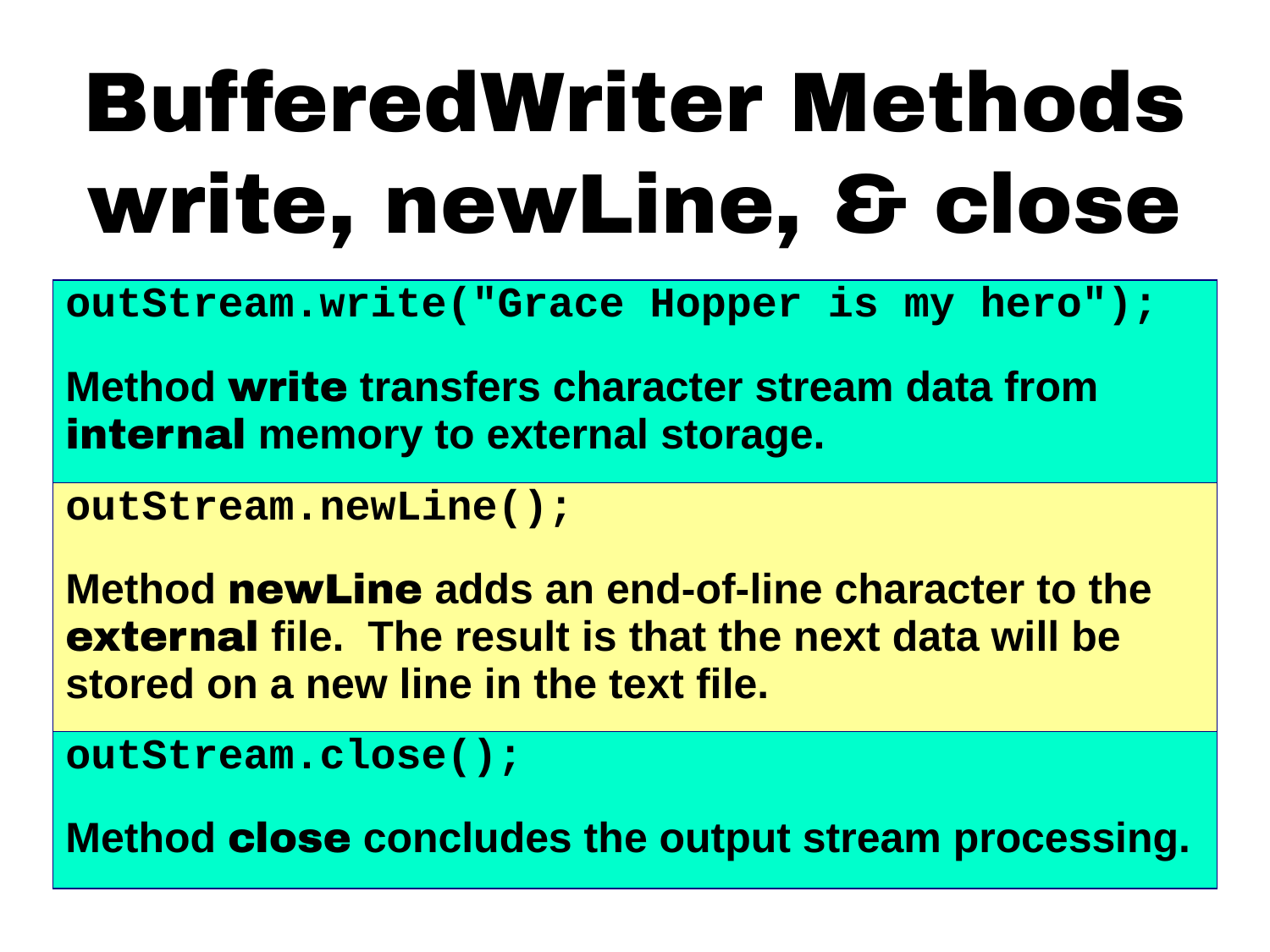

# BufferedWriter Methods write, newLine, & close
| outStream.write("Grace Hopper is my hero"); Method write transfers character stream data from internal memory to external storage. |
| --- |
| outStream.newLine(); Method newLine adds an end-of-line character to the external file. The result is that the next data will be stored on a new line in the text file. |
| outStream.close(); Method close concludes the output stream processing. |